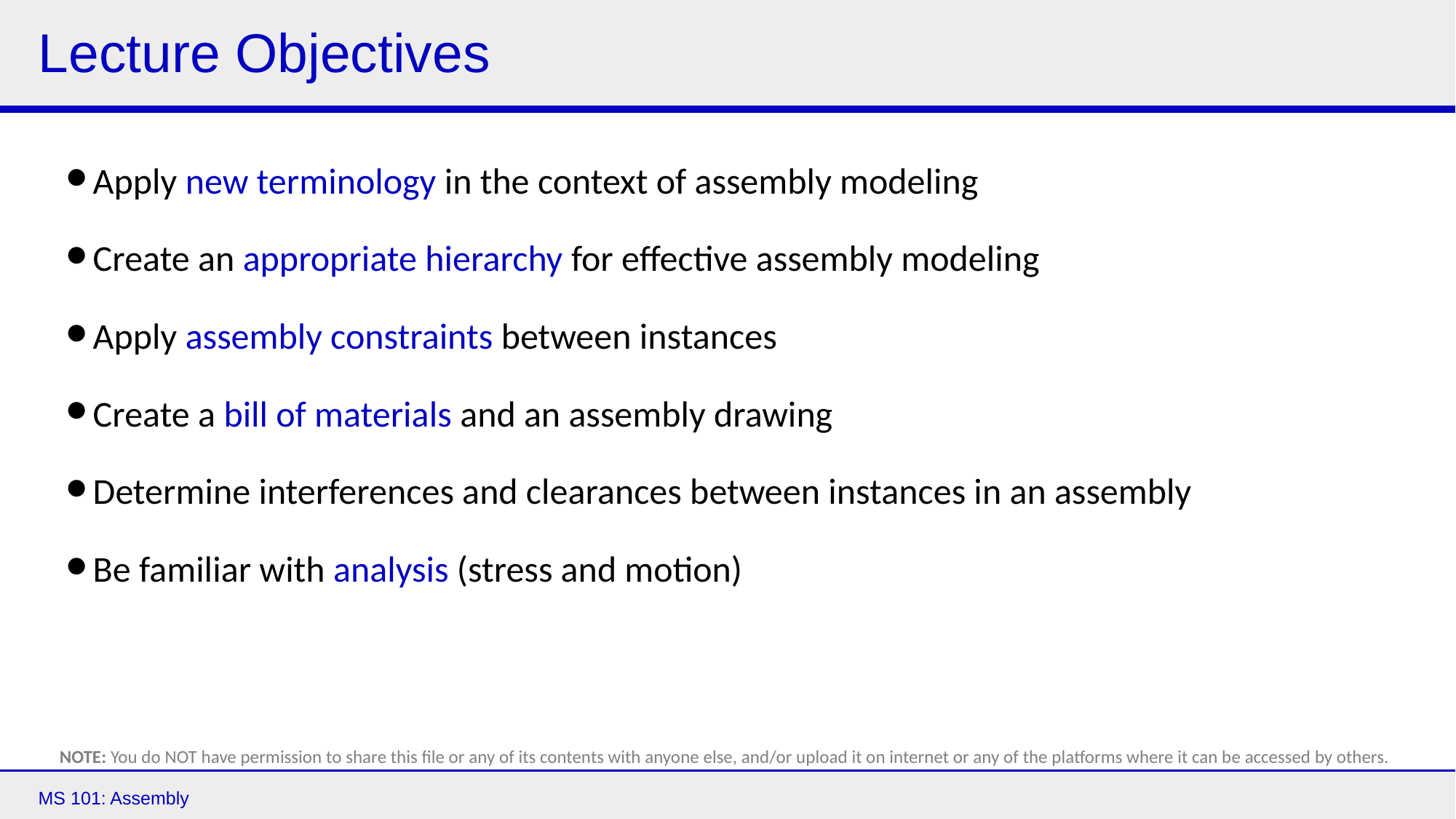

# Lecture Objectives
Apply new terminology in the context of assembly modeling
Create an appropriate hierarchy for effective assembly modeling
Apply assembly constraints between instances
Create a bill of materials and an assembly drawing
Determine interferences and clearances between instances in an assembly
Be familiar with analysis (stress and motion)